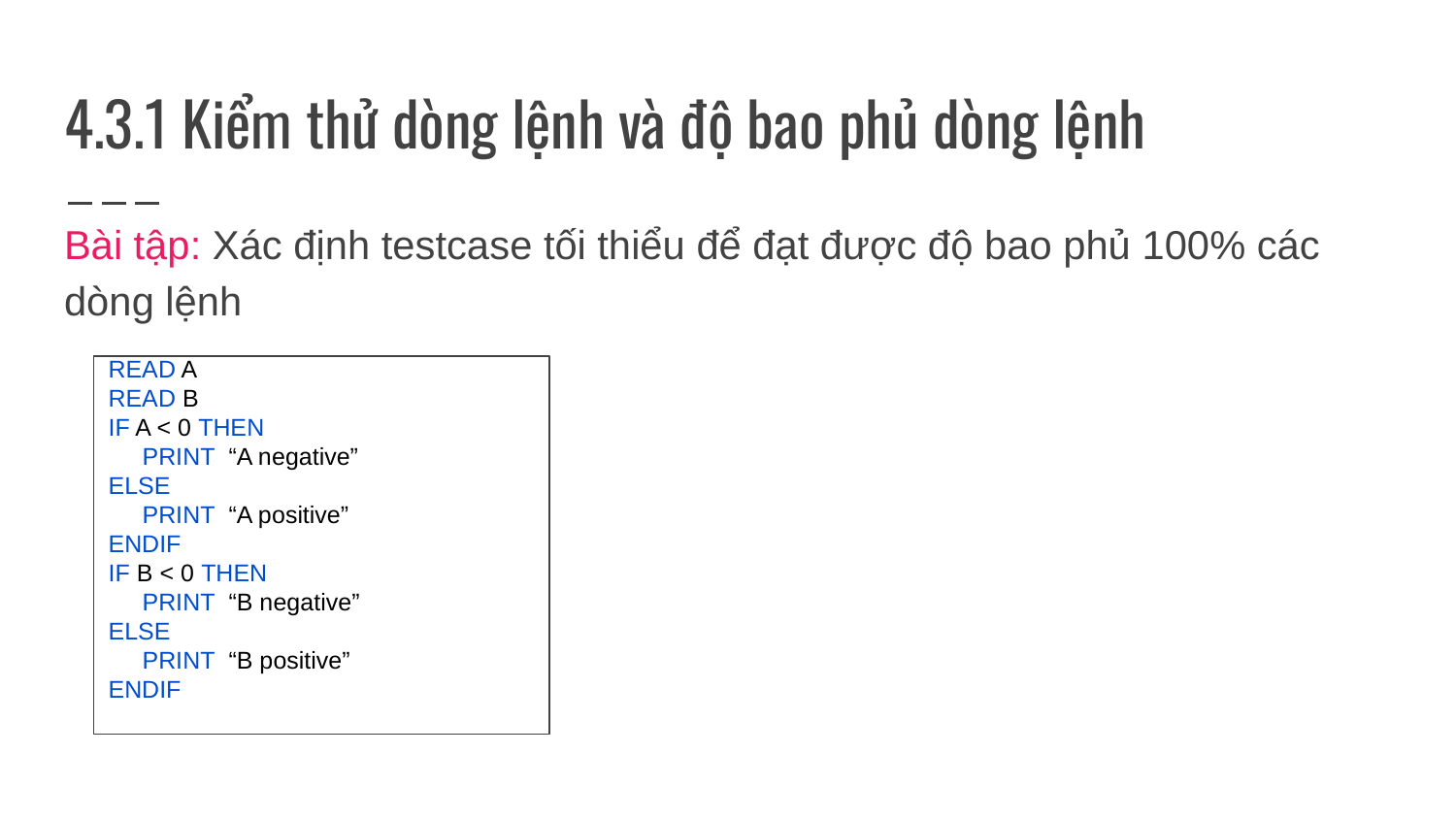

# 4.3.1 Kiểm thử dòng lệnh và độ bao phủ dòng lệnh
Bài tập: Xác định testcase tối thiểu để đạt được độ bao phủ 100% các dòng lệnh

READ A
READ B
IF A < 0 THEN
     PRINT  “A negative”
ELSE
     PRINT  “A positive”
ENDIF
IF B < 0 THEN
     PRINT  “B negative”
ELSE
     PRINT  “B positive”
ENDIF